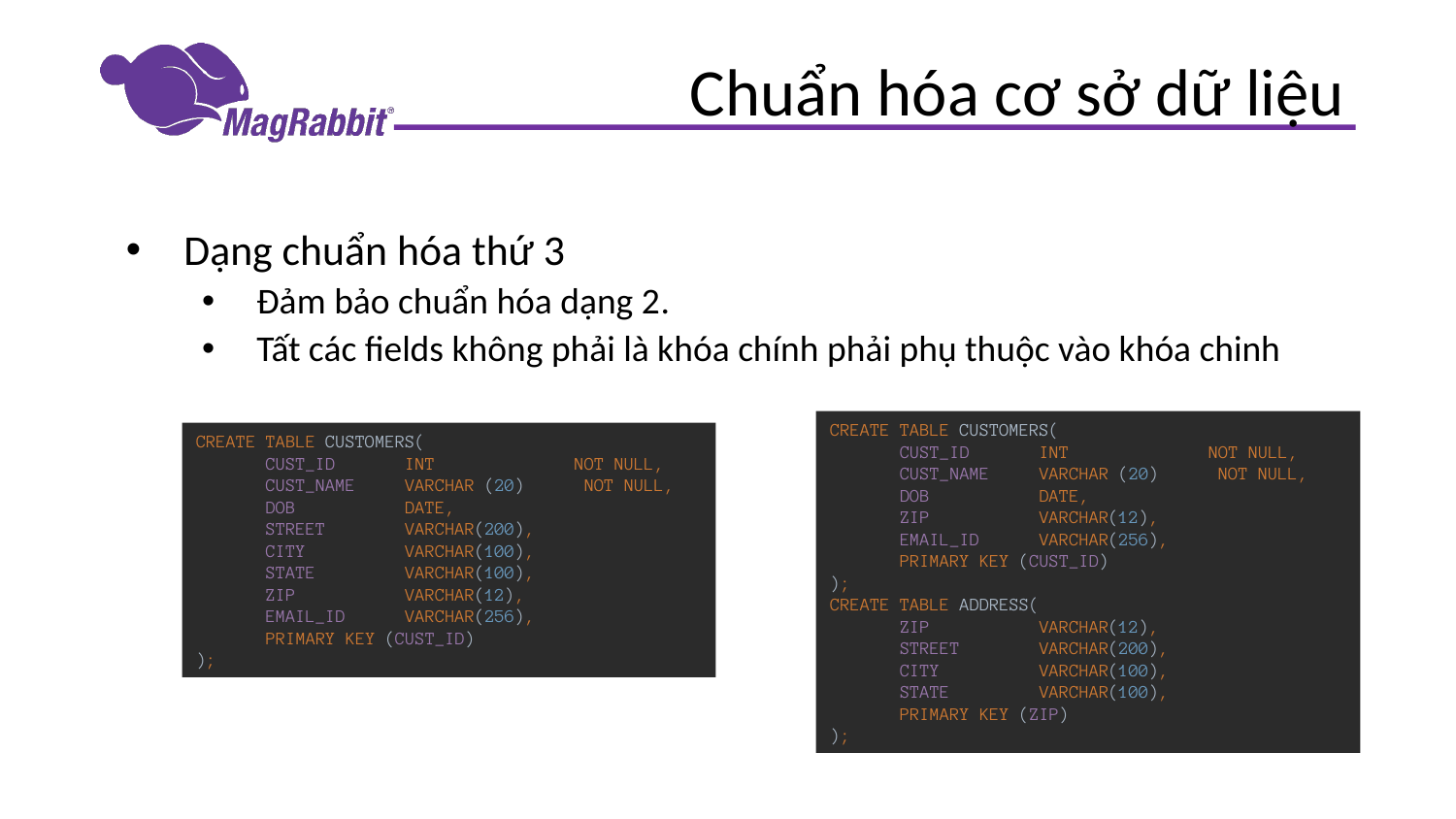

# Chuẩn hóa cơ sở dữ liệu
Dạng chuẩn hóa thứ 3
Đảm bảo chuẩn hóa dạng 2.
Tất các fields không phải là khóa chính phải phụ thuộc vào khóa chinh
CREATE TABLE CUSTOMERS(
       CUST_ID       INT              NOT NULL,
       CUST_NAME     VARCHAR (20)      NOT NULL,
       DOB           DATE,
       ZIP           VARCHAR(12),
       EMAIL_ID      VARCHAR(256),
       PRIMARY KEY (CUST_ID)
);
CREATE TABLE ADDRESS(
       ZIP           VARCHAR(12),
       STREET        VARCHAR(200),
       CITY          VARCHAR(100),
       STATE         VARCHAR(100),
       PRIMARY KEY (ZIP)
);
CREATE TABLE CUSTOMERS(
       CUST_ID       INT              NOT NULL,
       CUST_NAME     VARCHAR (20)      NOT NULL,
       DOB           DATE,
       STREET        VARCHAR(200),
       CITY          VARCHAR(100),
       STATE         VARCHAR(100),
       ZIP           VARCHAR(12),
       EMAIL_ID      VARCHAR(256),
       PRIMARY KEY (CUST_ID)
);